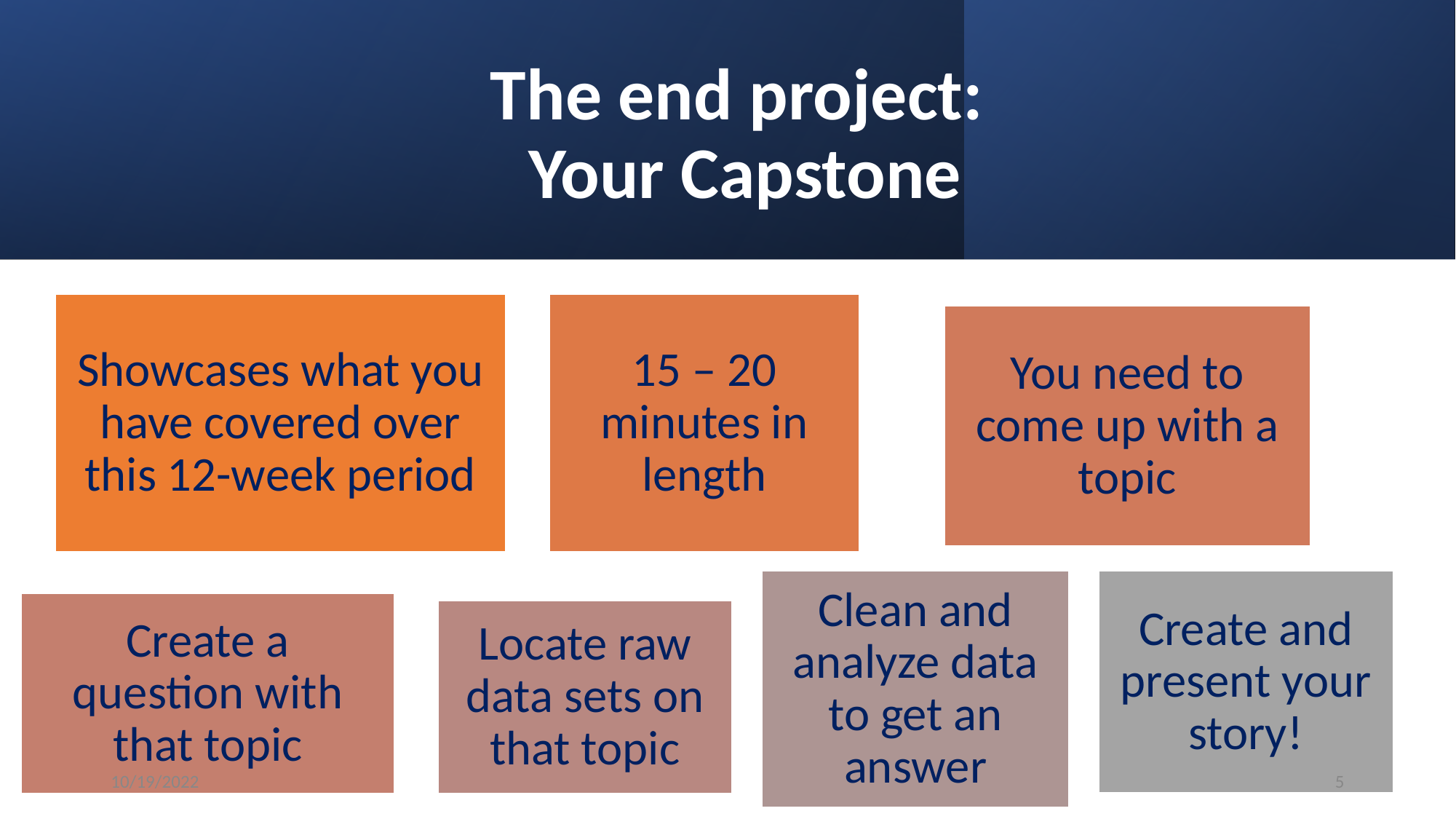

# The end project: Your Capstone
Showcases what you have covered over this 12-week period

15 – 20 minutes in length

You need to come up with a topic
Create and present your story!

Clean and analyze data to get an answer

Create a question with that topic

Locate raw data sets on that topic
10/19/2022
5